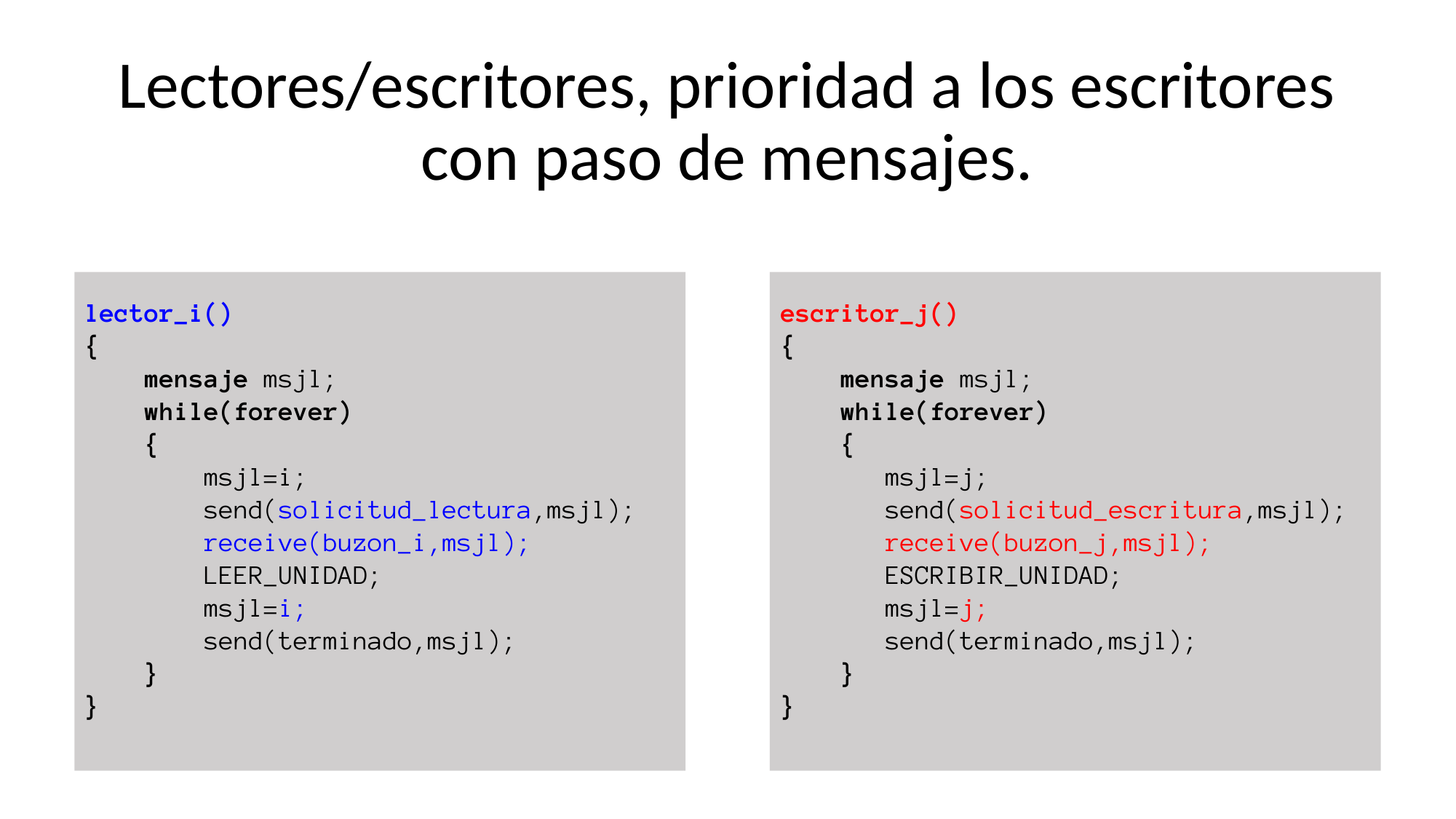

# Lectores/escritores, prioridad a los escritores con paso de mensajes.

lector_i()
{
    mensaje msjl;
    while(forever)
    {
        msjl=i;
        send(solicitud_lectura,msjl);
        receive(buzon_i,msjl);
        LEER_UNIDAD;
        msjl=i;
        send(terminado,msjl);
    }
}
escritor_j()
{
    mensaje msjl;
    while(forever)
    {
       msjl=j;
       send(solicitud_escritura,msjl);
       receive(buzon_j,msjl);
       ESCRIBIR_UNIDAD;
       msjl=j;
       send(terminado,msjl);
    }
}